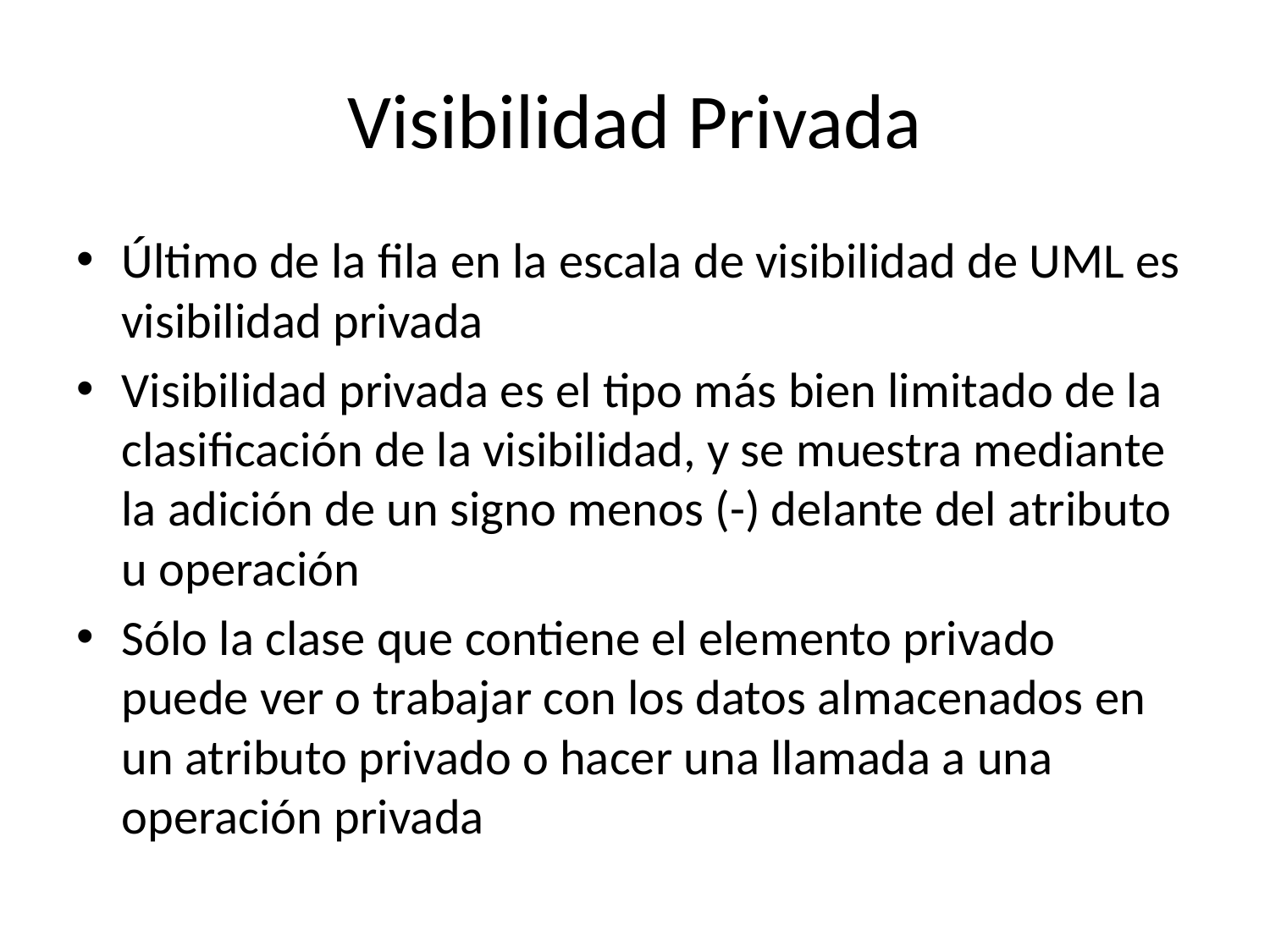

# Visibilidad Privada
Último de la fila en la escala de visibilidad de UML es visibilidad privada
Visibilidad privada es el tipo más bien limitado de la clasificación de la visibilidad, y se muestra mediante la adición de un signo menos (-) delante del atributo u operación
Sólo la clase que contiene el elemento privado puede ver o trabajar con los datos almacenados en un atributo privado o hacer una llamada a una operación privada